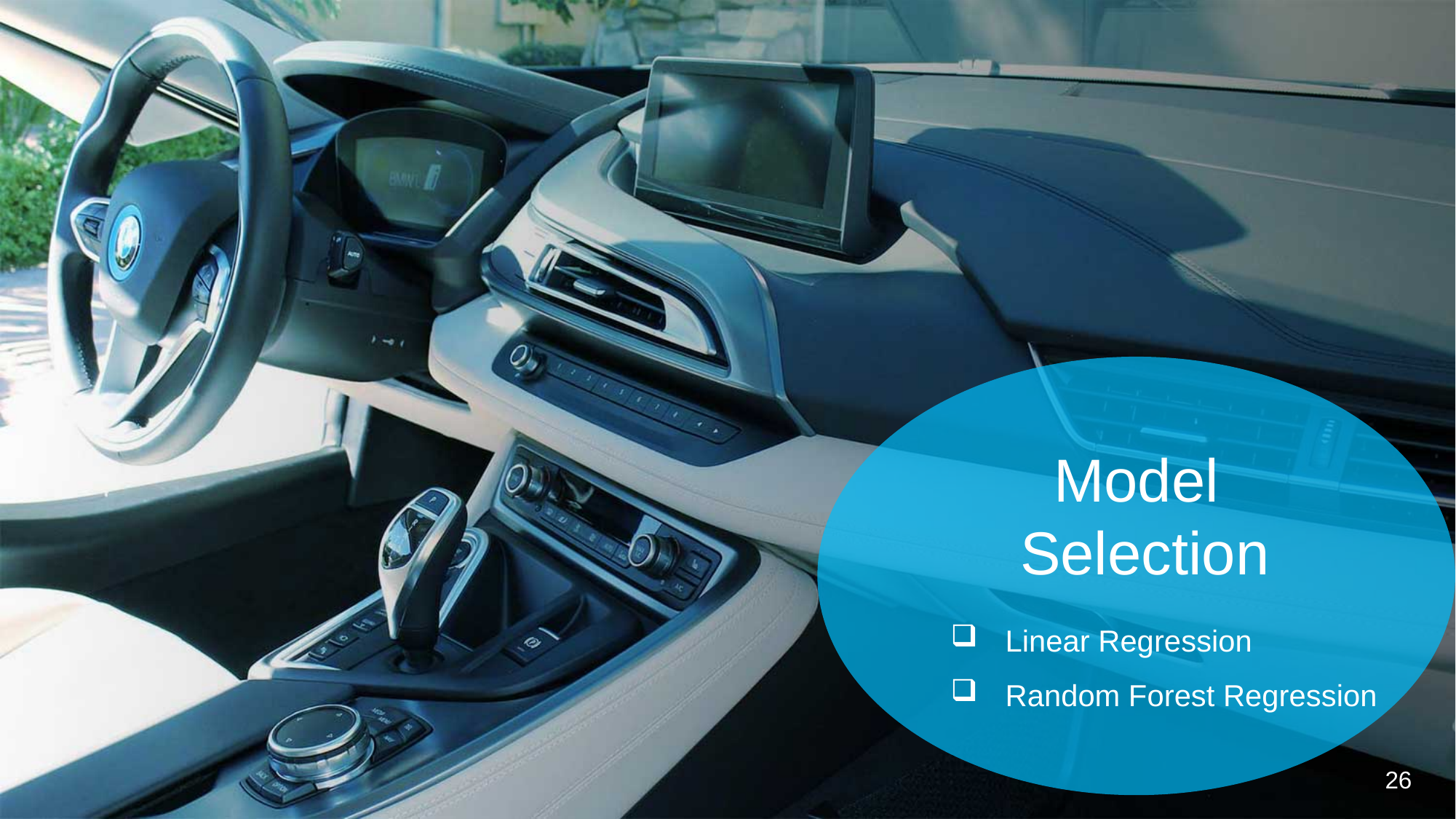

Model
 Selection
Linear Regression
Random Forest Regression
26